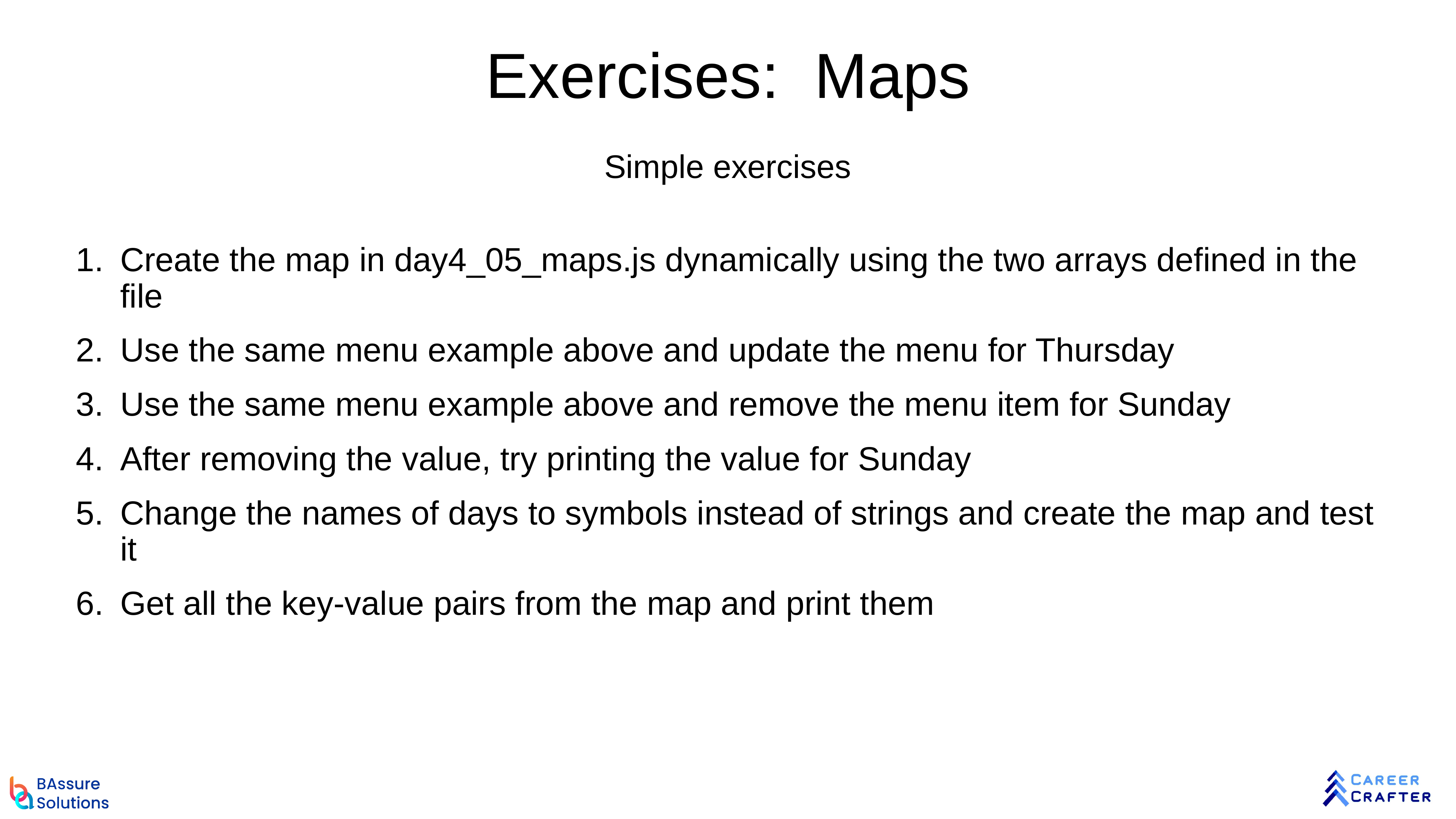

# Exercises:  Maps
Simple exercises
Create the map in day4_05_maps.js dynamically using the two arrays defined in the file
Use the same menu example above and update the menu for Thursday
Use the same menu example above and remove the menu item for Sunday
After removing the value, try printing the value for Sunday
Change the names of days to symbols instead of strings and create the map and test it
Get all the key-value pairs from the map and print them